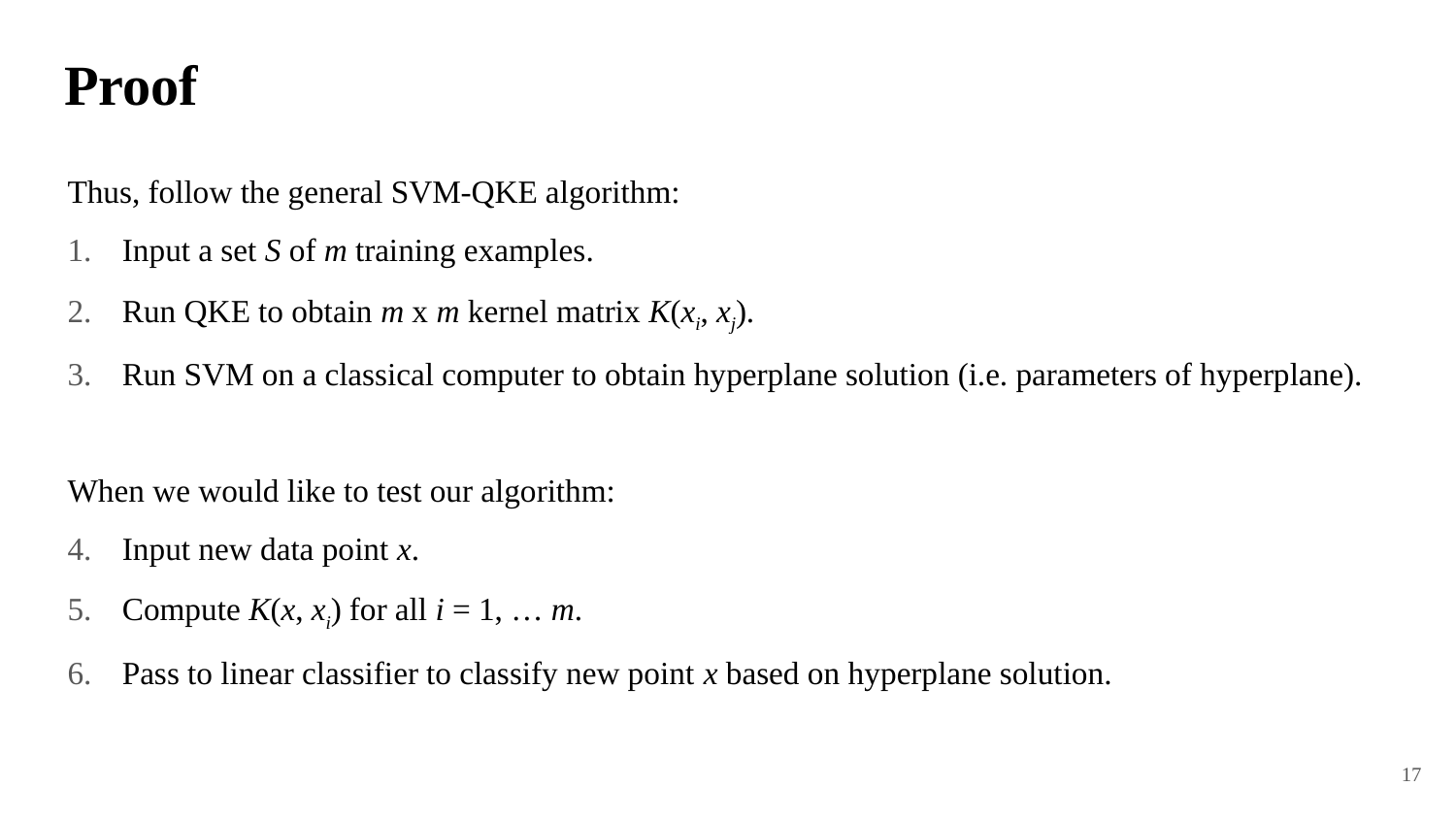

# Proof
Thus, follow the general SVM-QKE algorithm:
Input a set S of m training examples.
Run QKE to obtain m x m kernel matrix K(xi, xj).
Run SVM on a classical computer to obtain hyperplane solution (i.e. parameters of hyperplane).

When we would like to test our algorithm:
Input new data point x.
Compute K(x, xi) for all i = 1, … m.
Pass to linear classifier to classify new point x based on hyperplane solution.
17